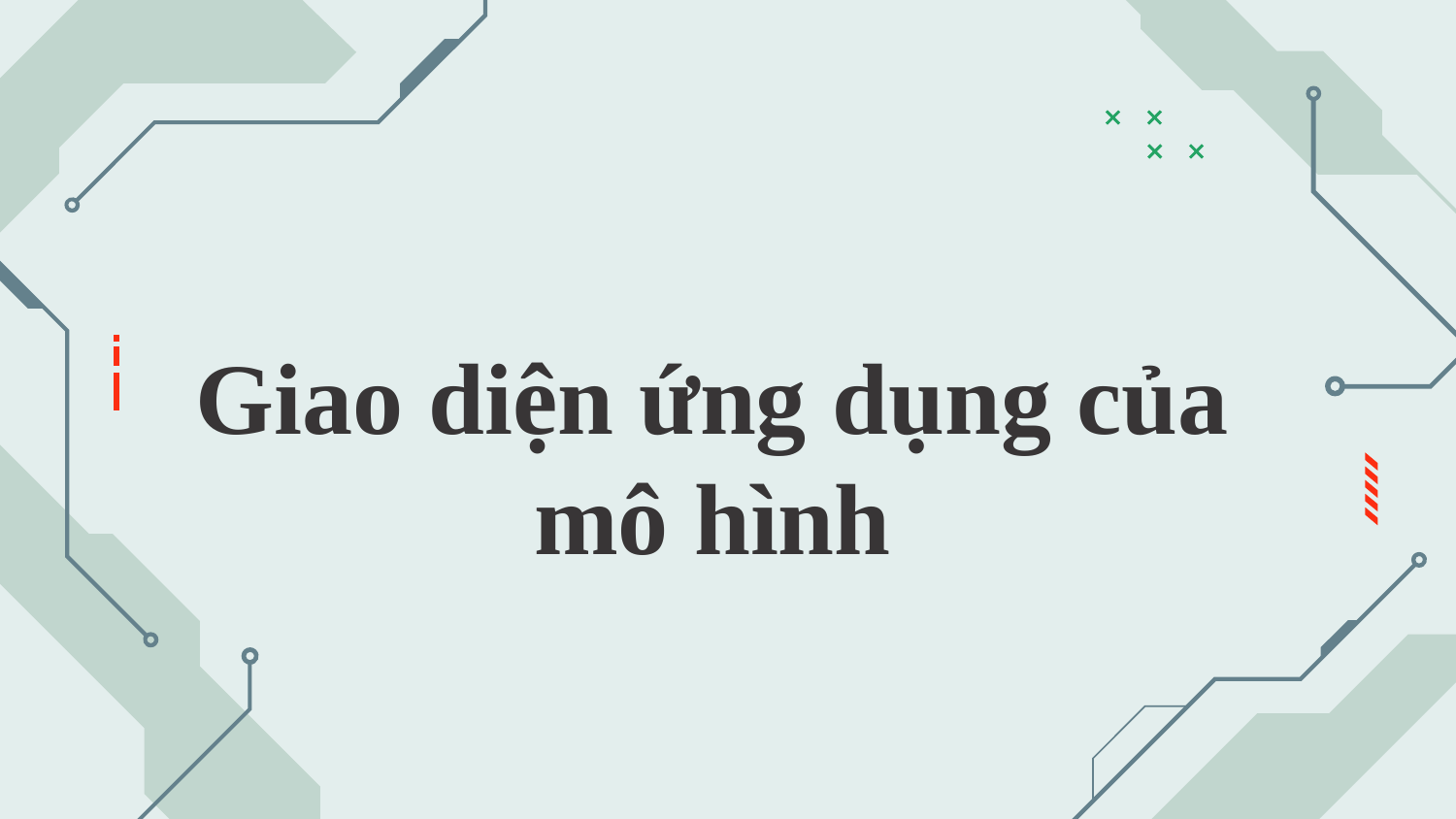

# Giao diện ứng dụng của mô hình